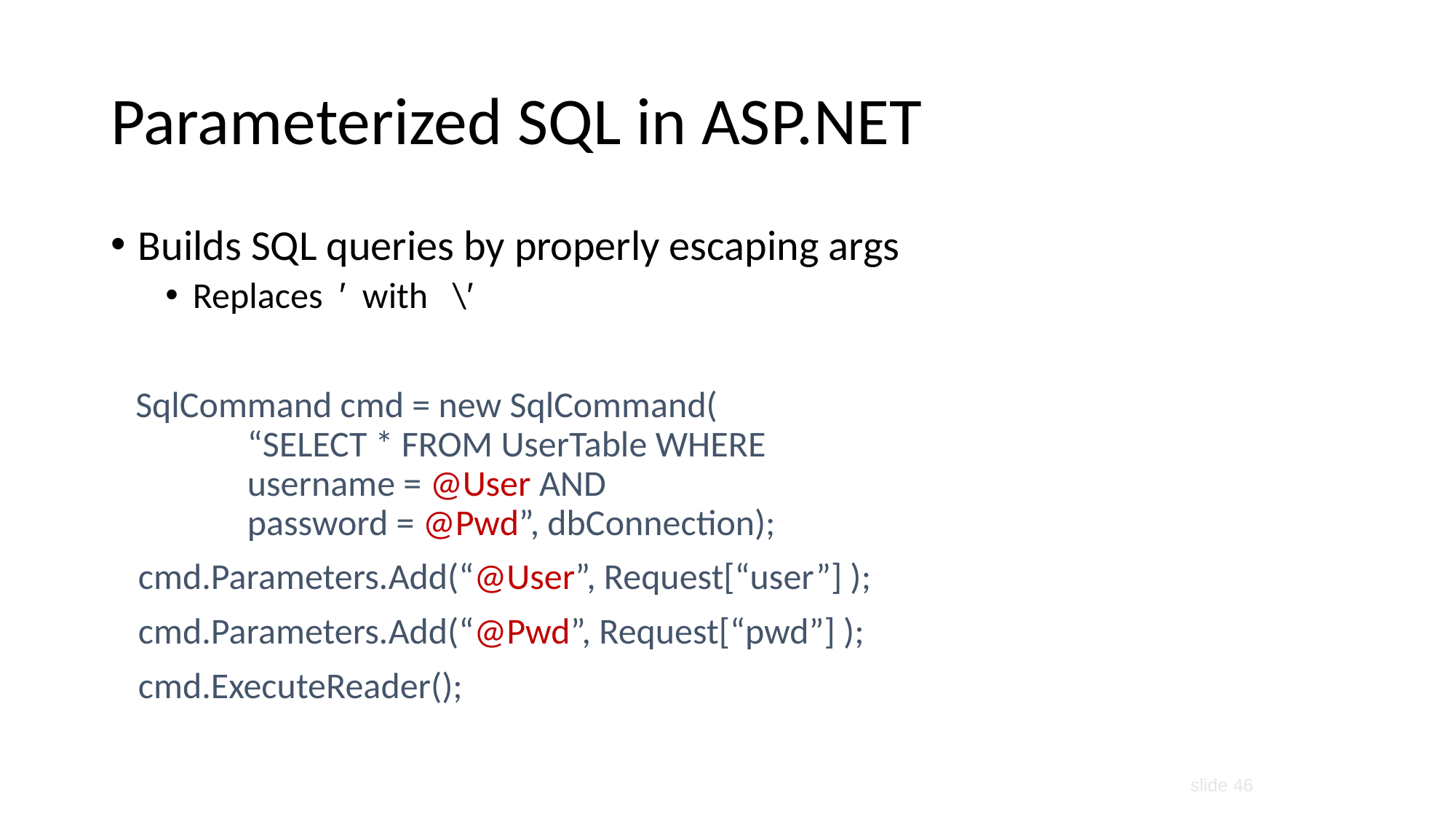

# Parameterized SQL in ASP.NET
Builds SQL queries by properly escaping args
Replaces  ′  with   \′

   SqlCommand cmd = new SqlCommand(
	“SELECT * FROM UserTable WHERE
	username = @User AND
	password = @Pwd”, dbConnection);
	cmd.Parameters.Add(“@User”, Request[“user”] );
	cmd.Parameters.Add(“@Pwd”, Request[“pwd”] );
	cmd.ExecuteReader();
slide 46